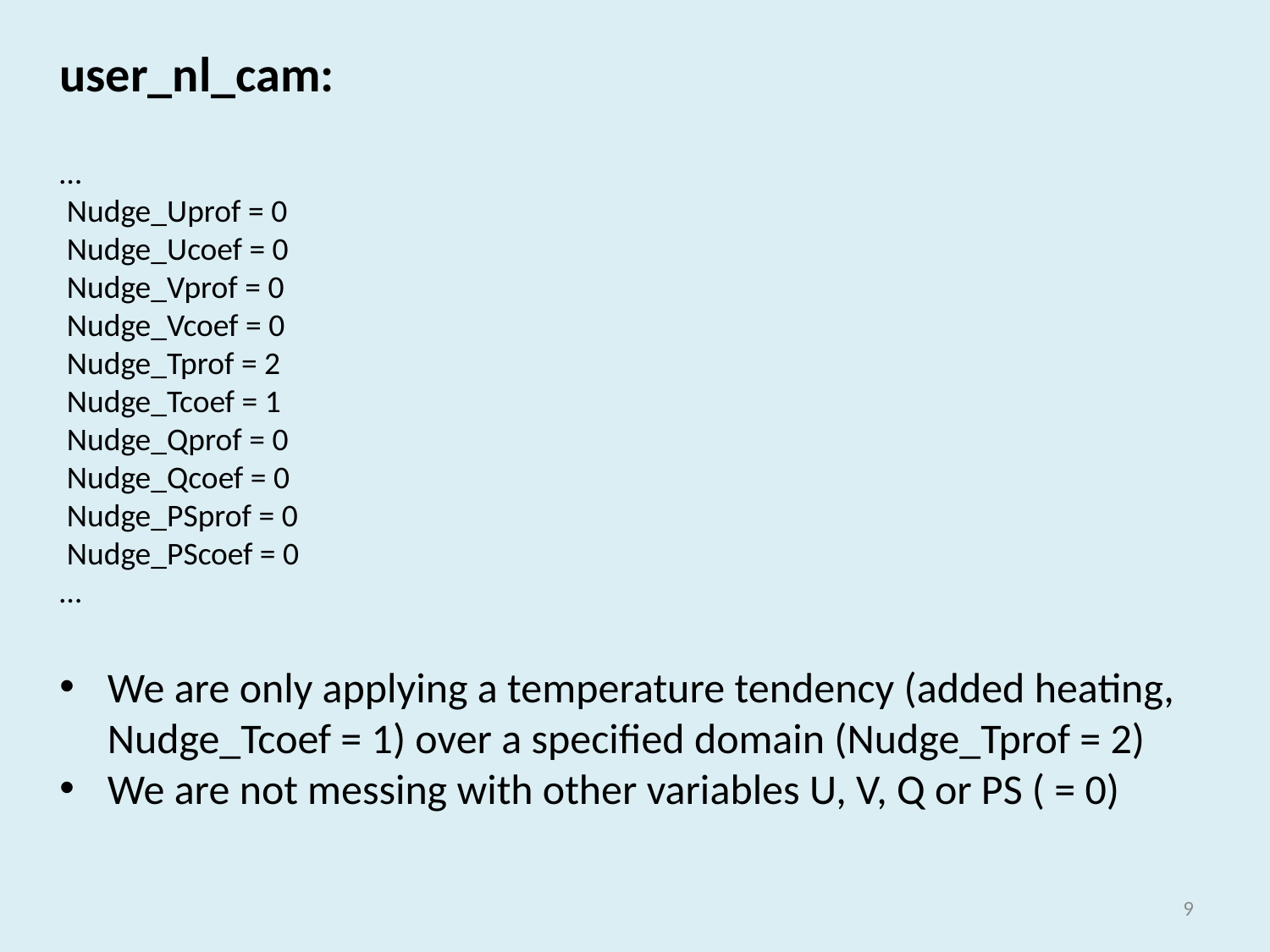

user_nl_cam:

…
 Nudge_Uprof = 0
 Nudge_Ucoef = 0
 Nudge_Vprof = 0
 Nudge_Vcoef = 0
 Nudge_Tprof = 2
 Nudge_Tcoef = 1
 Nudge_Qprof = 0
 Nudge_Qcoef = 0
 Nudge_PSprof = 0
 Nudge_PScoef = 0
…

We are only applying a temperature tendency (added heating, Nudge_Tcoef = 1) over a specified domain (Nudge_Tprof = 2)
We are not messing with other variables U, V, Q or PS ( = 0)
9